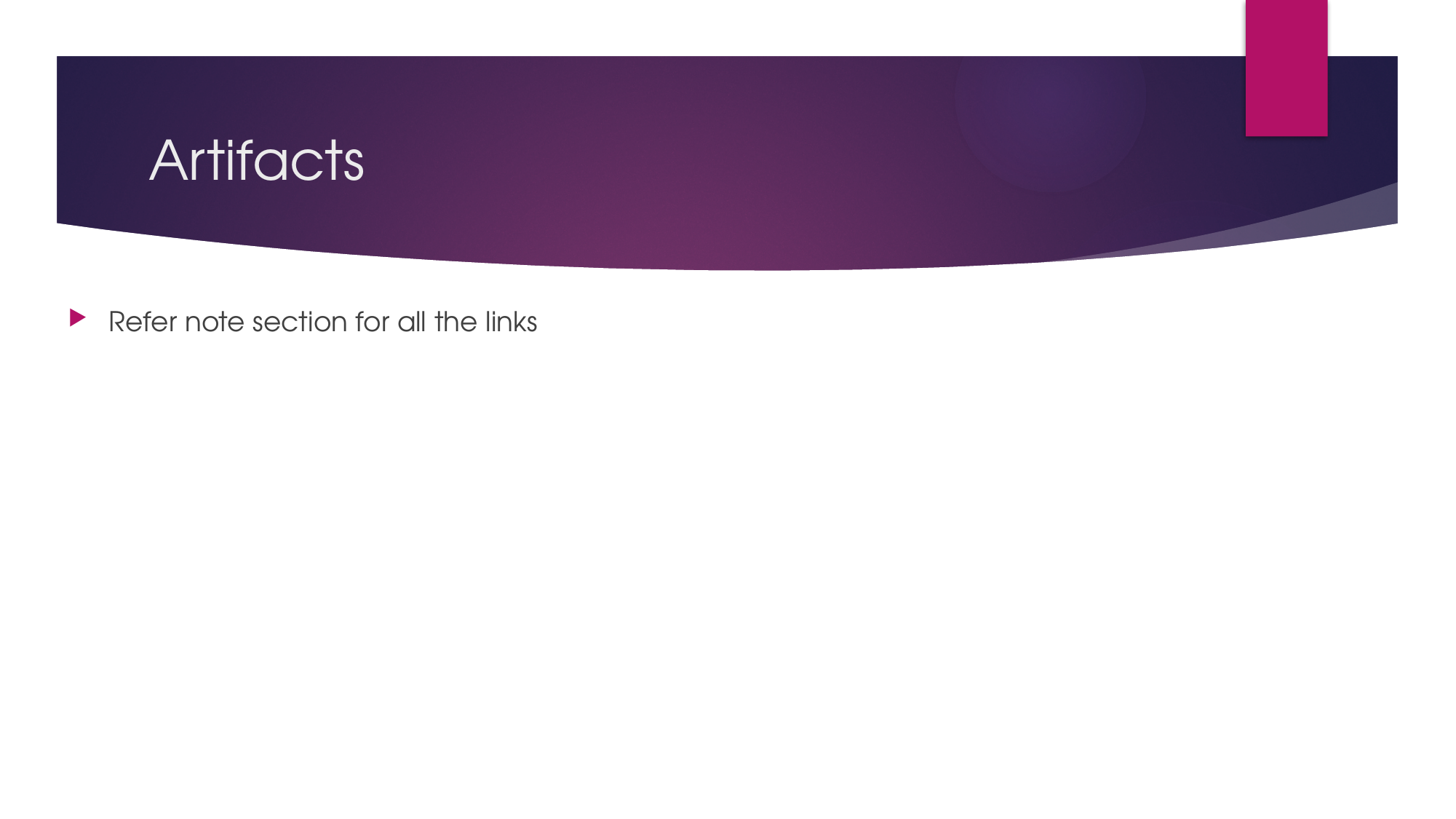

# Artifacts
Refer note section for all the links